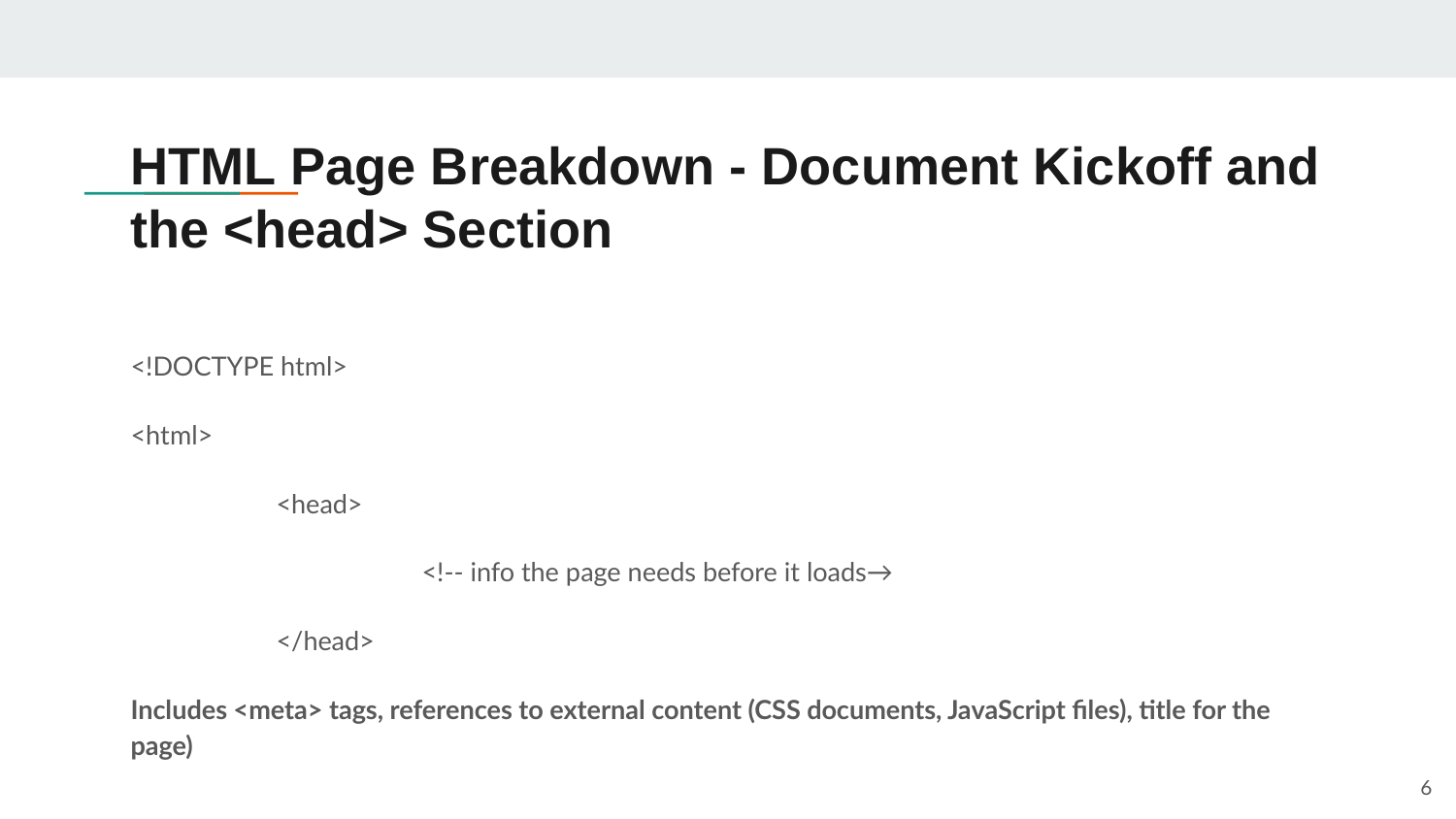

# HTML Page Breakdown - Document Kickoff and the <head> Section
<!DOCTYPE html>
<html>
	<head>
		<!-- info the page needs before it loads→
	</head>
Includes <meta> tags, references to external content (CSS documents, JavaScript files), title for the page)
6